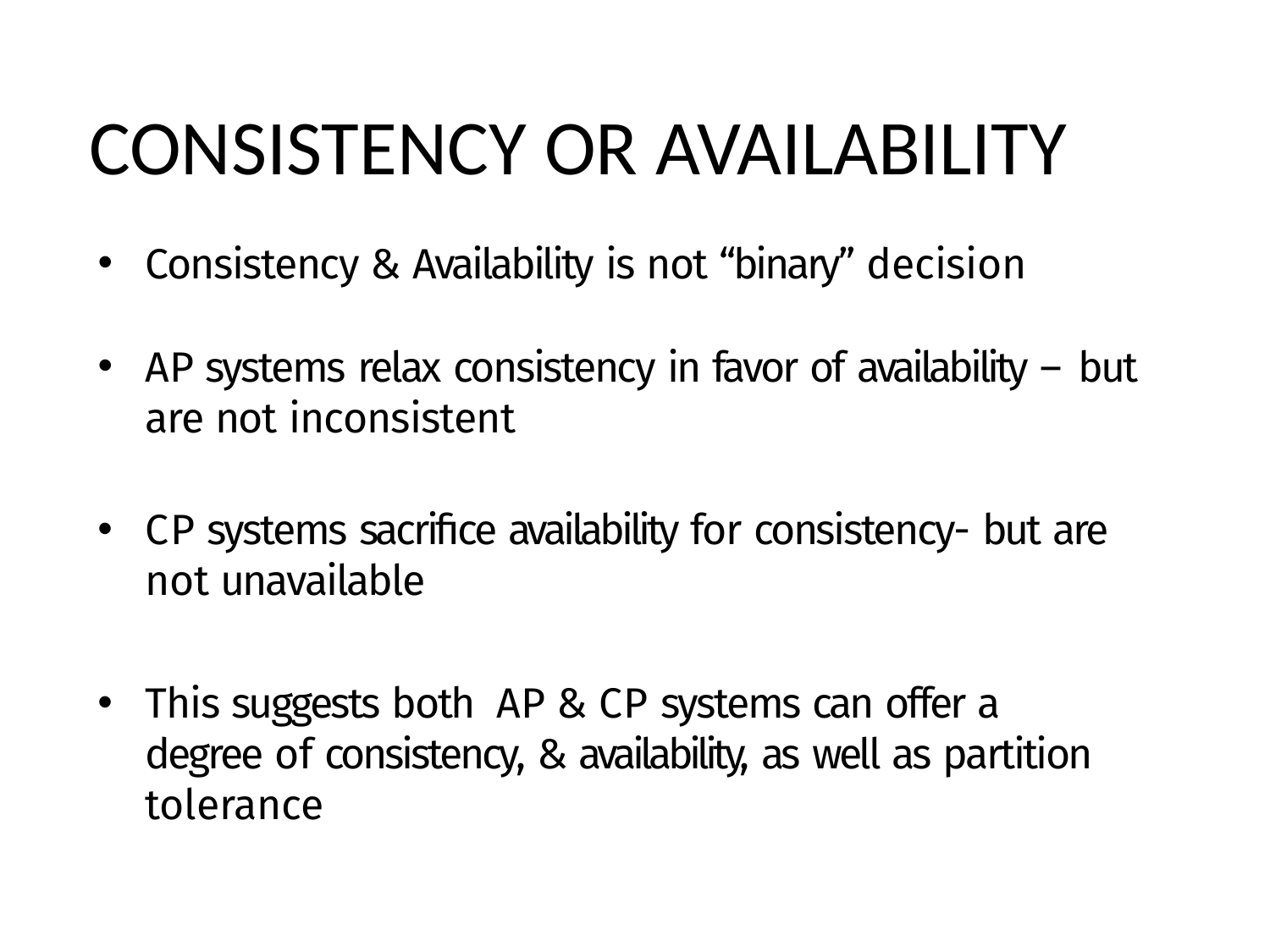

# CONSISTENCY OR AVAILABILITY
Consistency & Availability is not “binary” decision

AP systems relax consistency in favor of availability – but are not inconsistent

CP systems sacrifice availability for consistency- but are not unavailable

This suggests both  AP & CP systems can offer a degree of consistency, & availability, as well as partition tolerance